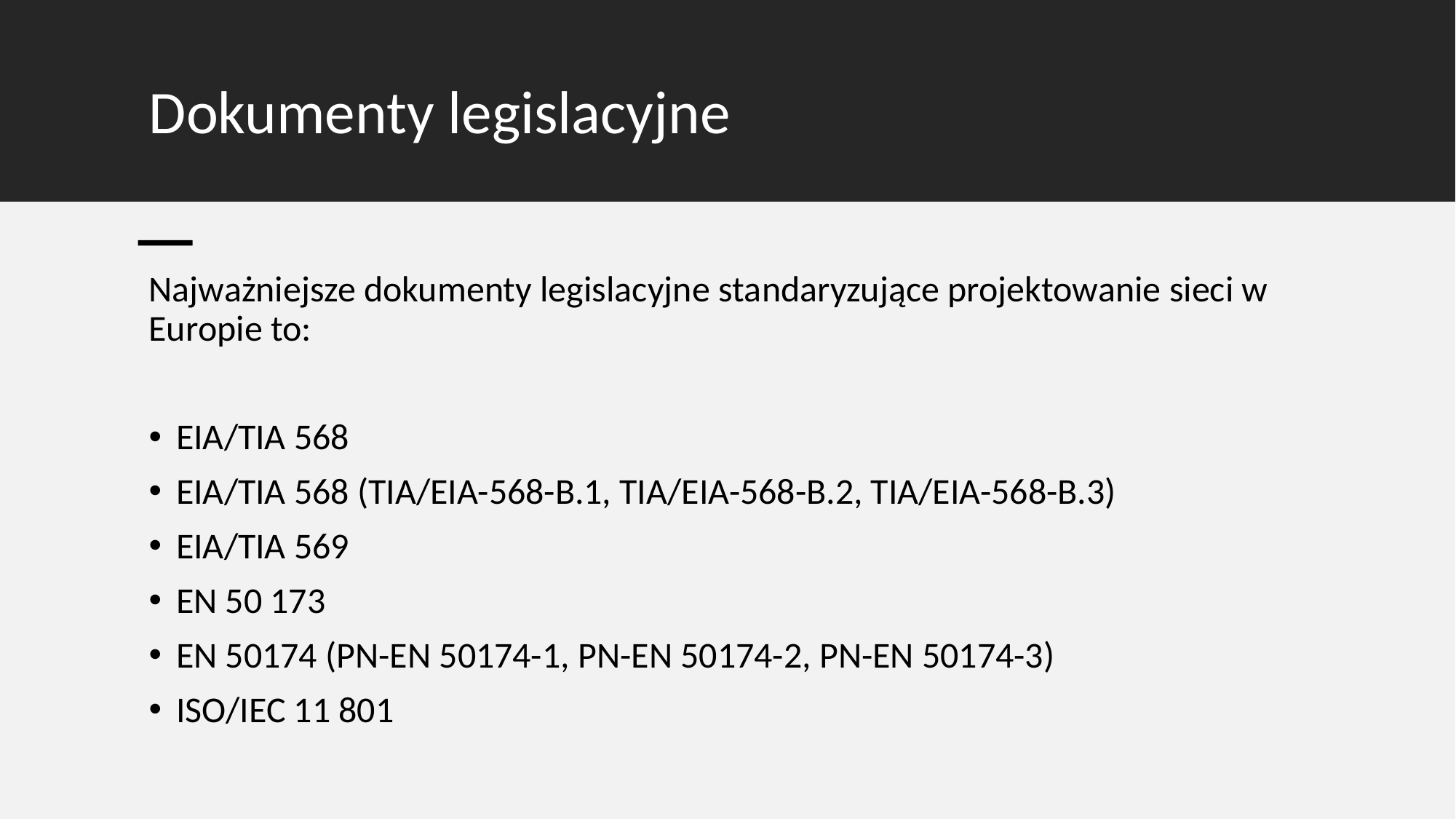

# Dokumenty legislacyjne

Najważniejsze dokumenty legislacyjne standaryzujące projektowanie sieci w Europie to:

EIA/TIA 568
EIA/TIA 568 (TIA/EIA-568-B.1, TIA/EIA-568-B.2, TIA/EIA-568-B.3)
EIA/TIA 569
EN 50 173
EN 50174 (PN-EN 50174-1, PN-EN 50174-2, PN-EN 50174-3)
ISO/IEC 11 801